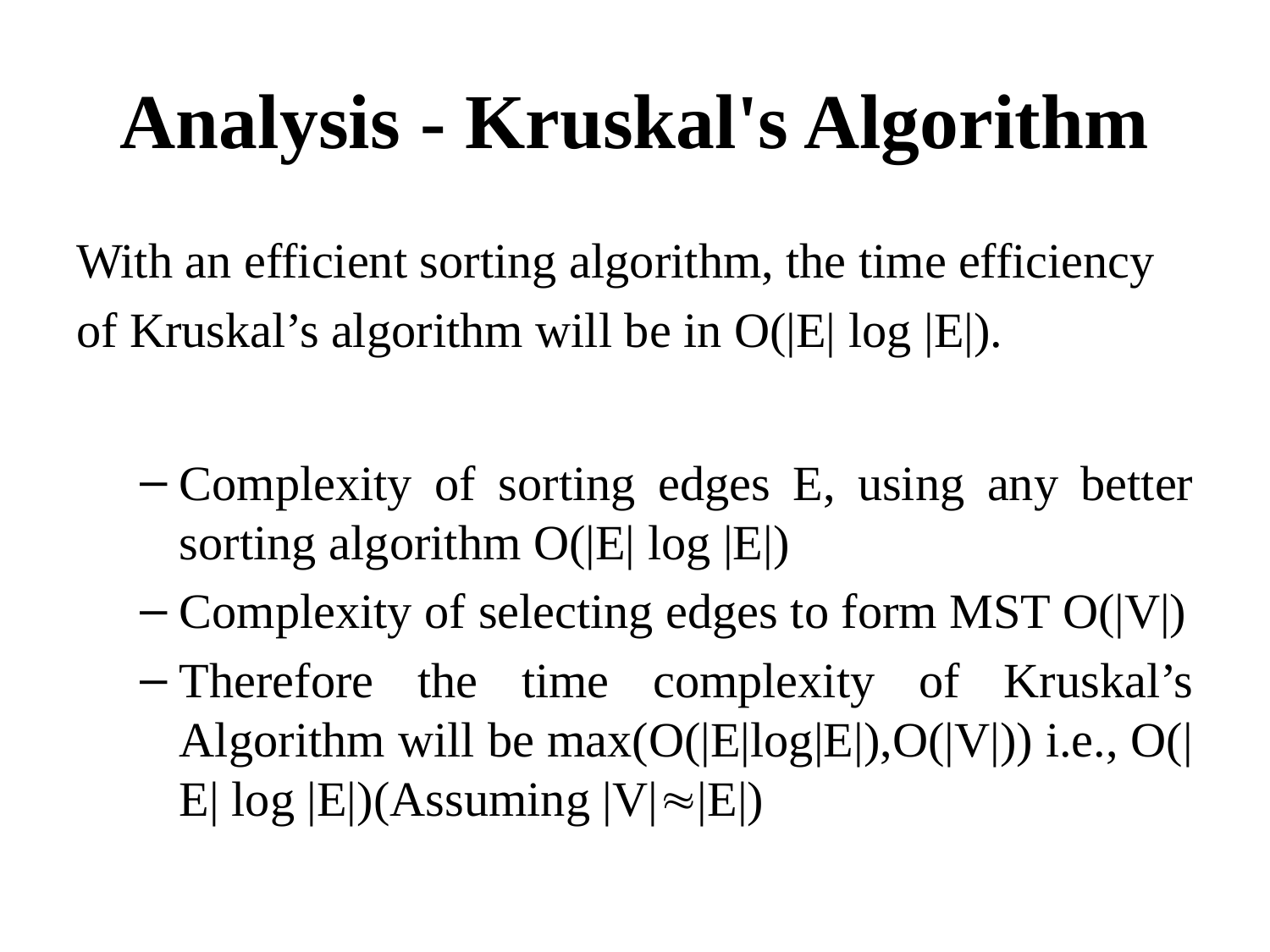

# Analysis - Kruskal's Algorithm
With an efficient sorting algorithm, the time efficiency
of Kruskal’s algorithm will be in O(|E| log |E|).

Complexity of sorting edges E, using any better sorting algorithm O(|E| log |E|)
Complexity of selecting edges to form MST O(|V|)
Therefore the time complexity of Kruskal’s Algorithm will be max(O(|E|log|E|),O(|V|)) i.e., O(|E| log |E|)(Assuming |V|≈|E|)